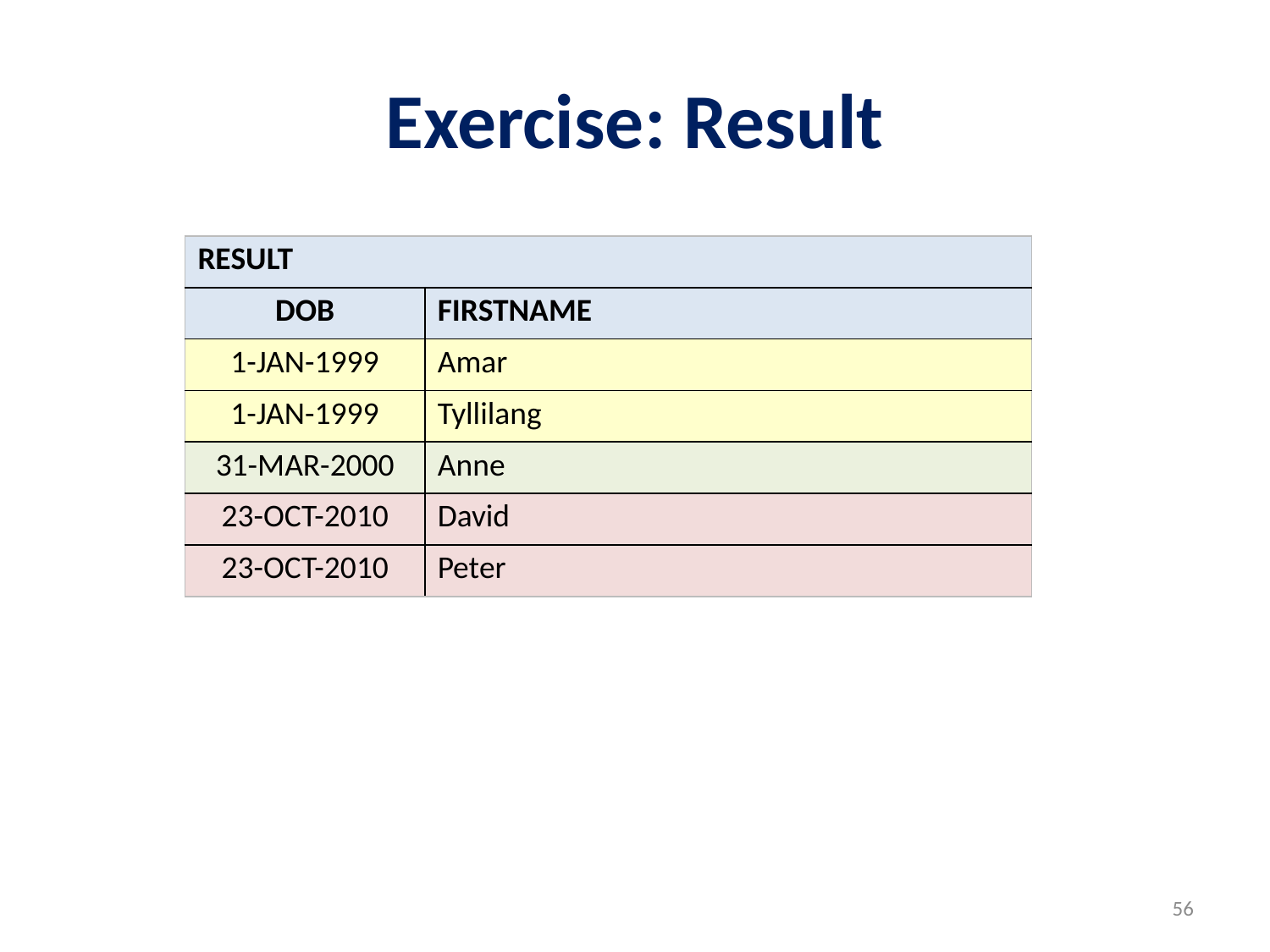

# Exercise: Result

| RESULT |  |
| --- | --- |
| DOB | FIRSTNAME |
| 1-JAN-1999 | Amar |
| 1-JAN-1999 | Tyllilang |
| 31-MAR-2000 | Anne |
| 23-OCT-2010 | David |
| 23-OCT-2010 | Peter |
56